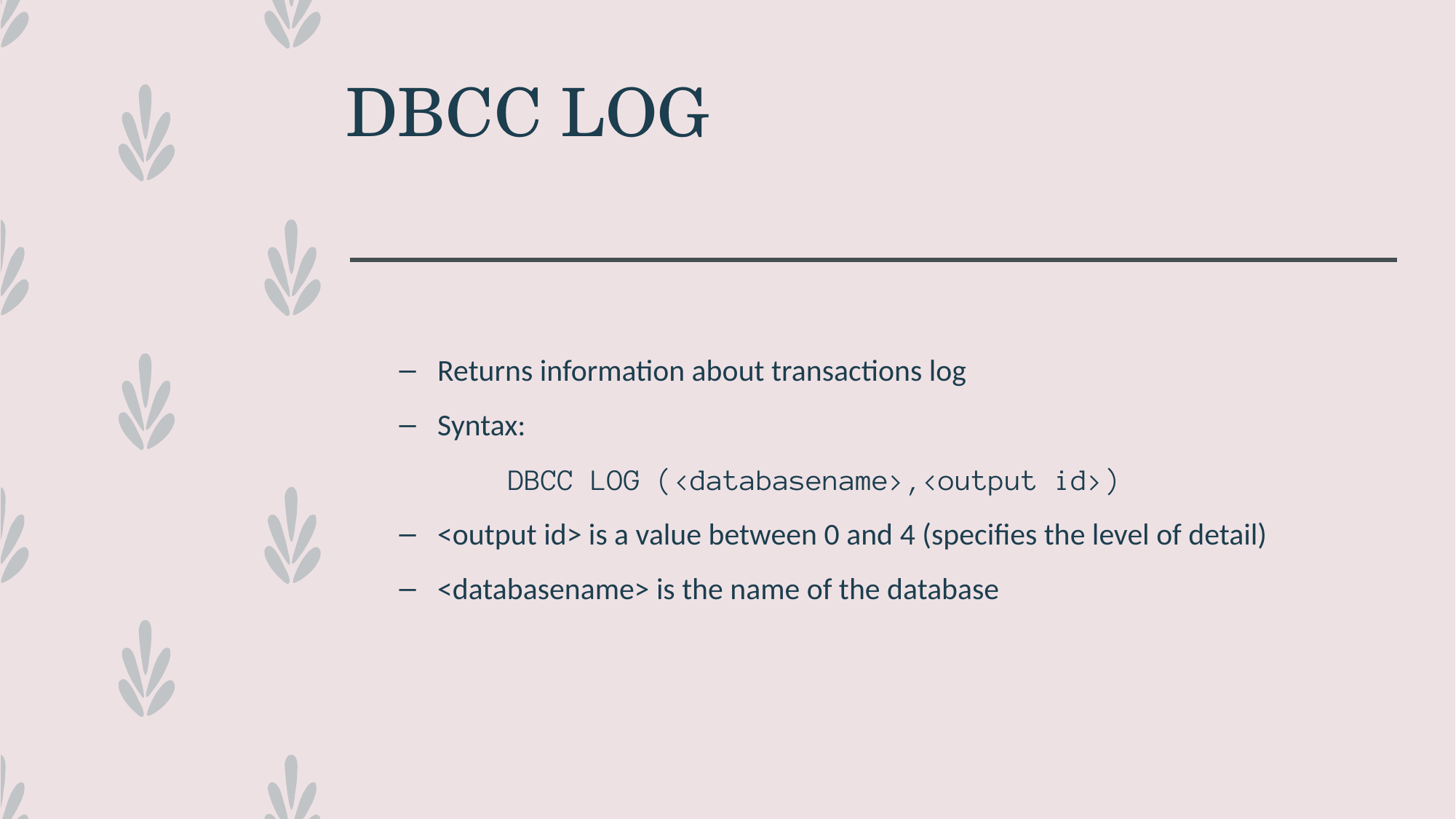

# DBCC LOG

Returns information about transactions log
Syntax:
	DBCC LOG (<databasename>,<output id>)
<output id> is a value between 0 and 4 (specifies the level of detail)
<databasename> is the name of the database